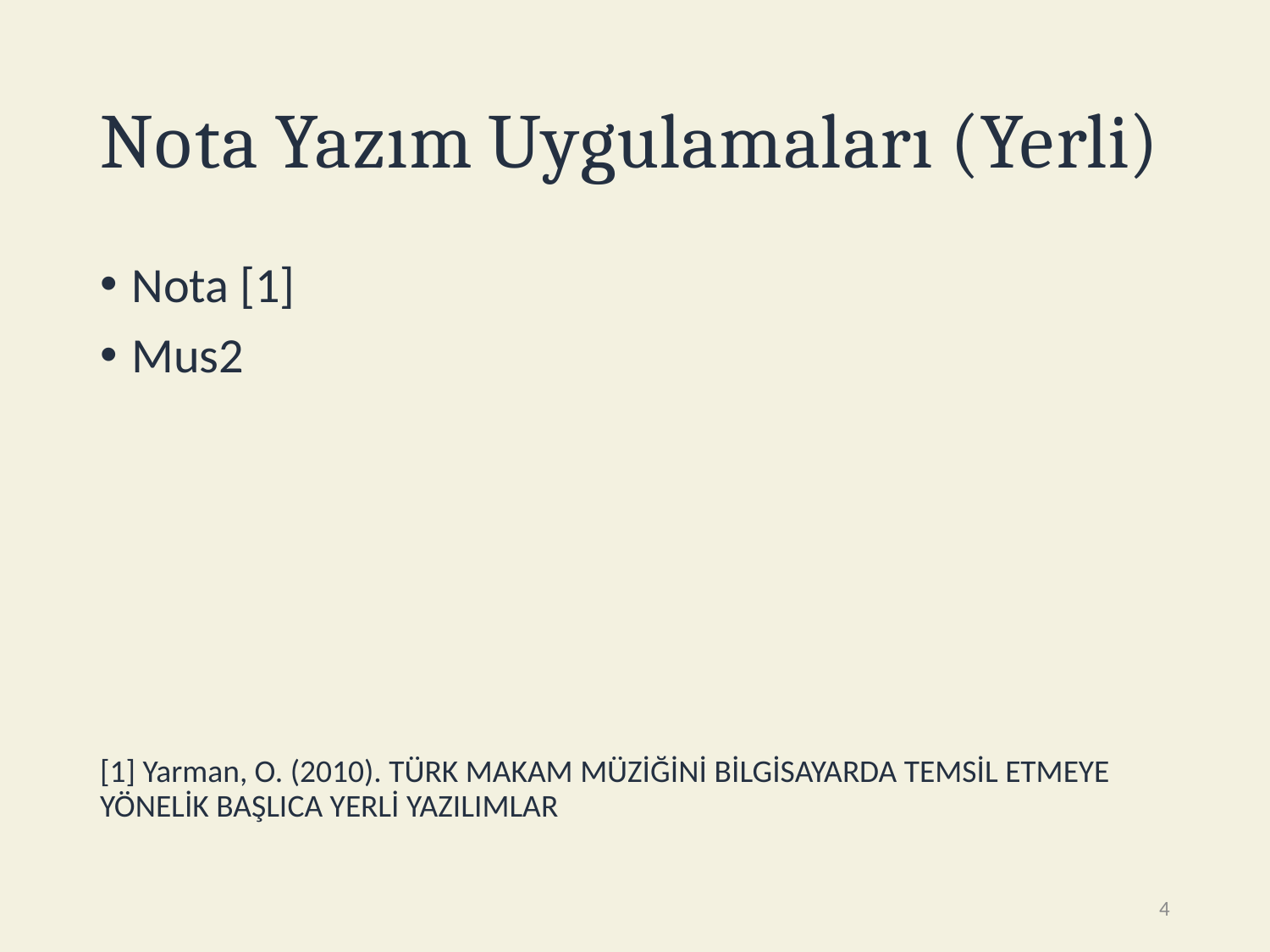

# Nota Yazım Uygulamaları (Yerli)
Nota [1]
Mus2

[1] Yarman, O. (2010). TÜRK MAKAM MÜZİĞİNİ BİLGİSAYARDA TEMSİL ETMEYE YÖNELİK BAŞLICA YERLİ YAZILIMLAR
4